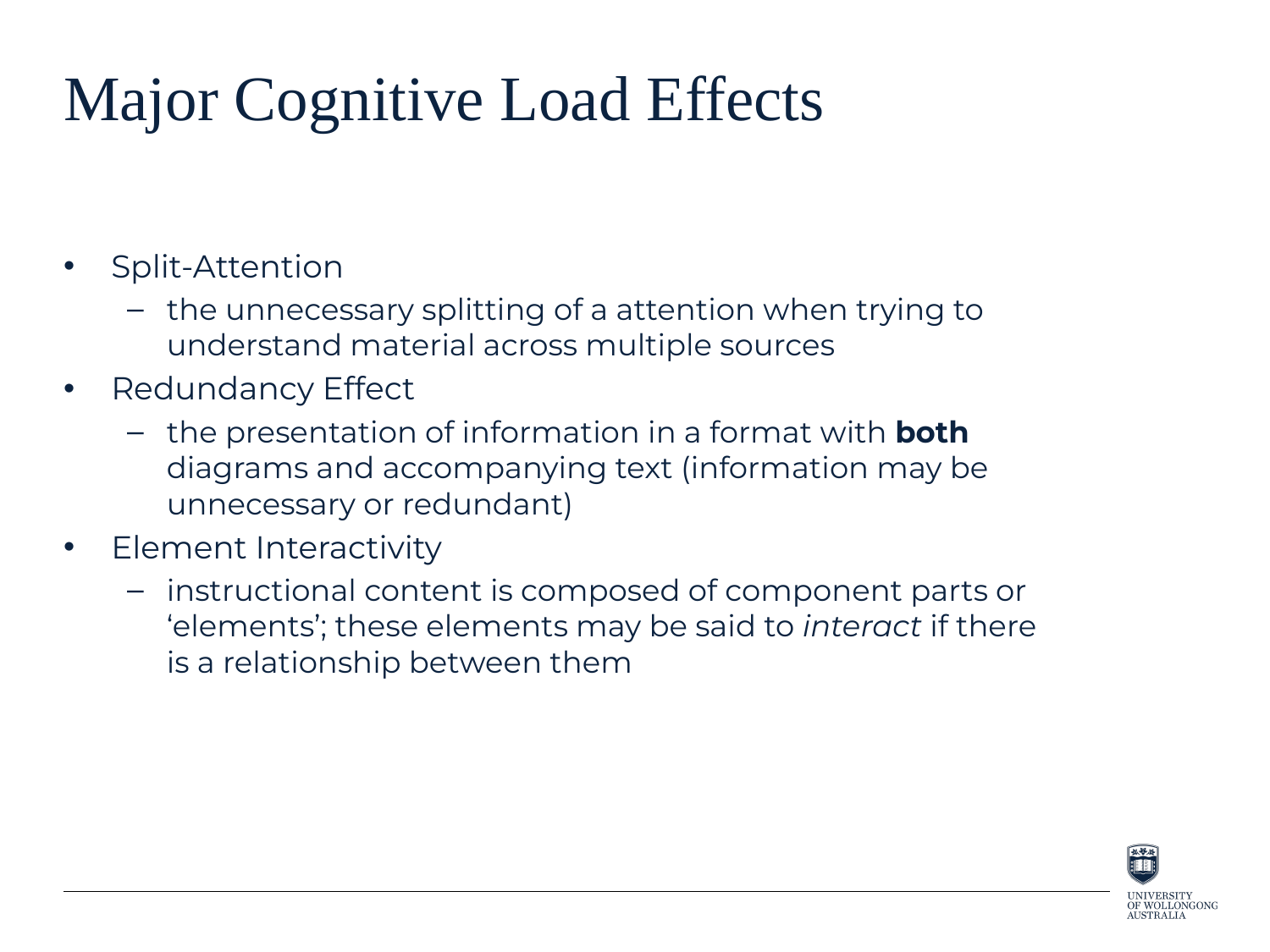

# Major Cognitive Load Effects
Split-Attention
the unnecessary splitting of a attention when trying to understand material across multiple sources
Redundancy Effect
the presentation of information in a format with both diagrams and accompanying text (information may be unnecessary or redundant)
Element Interactivity
instructional content is composed of component parts or ‘elements’; these elements may be said to interact if there is a relationship between them